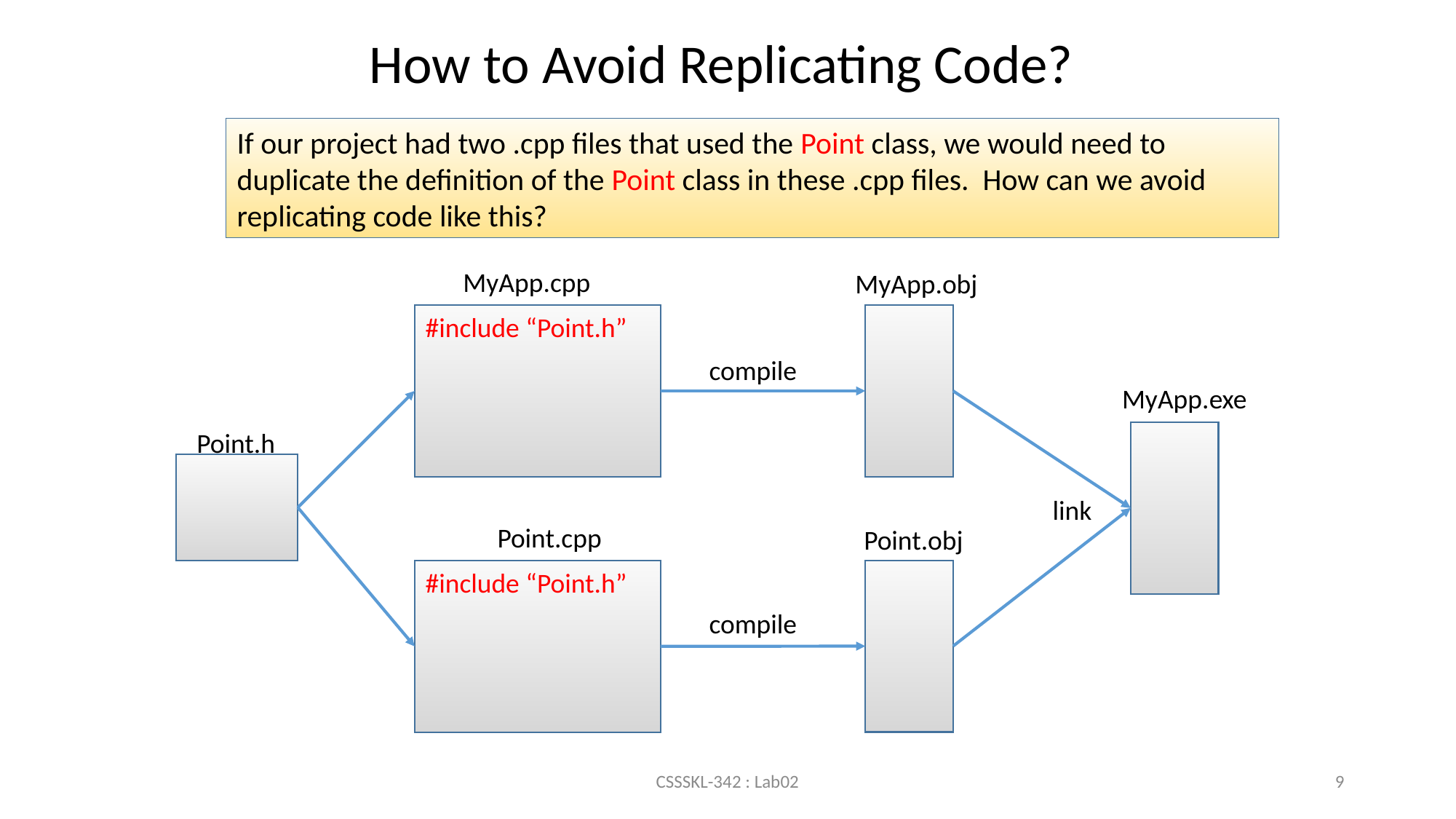

How to Avoid Replicating Code?
If our project had two .cpp files that used the Point class, we would need to duplicate the definition of the Point class in these .cpp files.  How can we avoid replicating code like this?
MyApp.cpp
MyApp.obj
#include “Point.h”

compile
MyApp.exe
Point.h

link
Point.cpp
Point.obj

#include “Point.h”
compile
CSSSKL-342 : Lab02
9